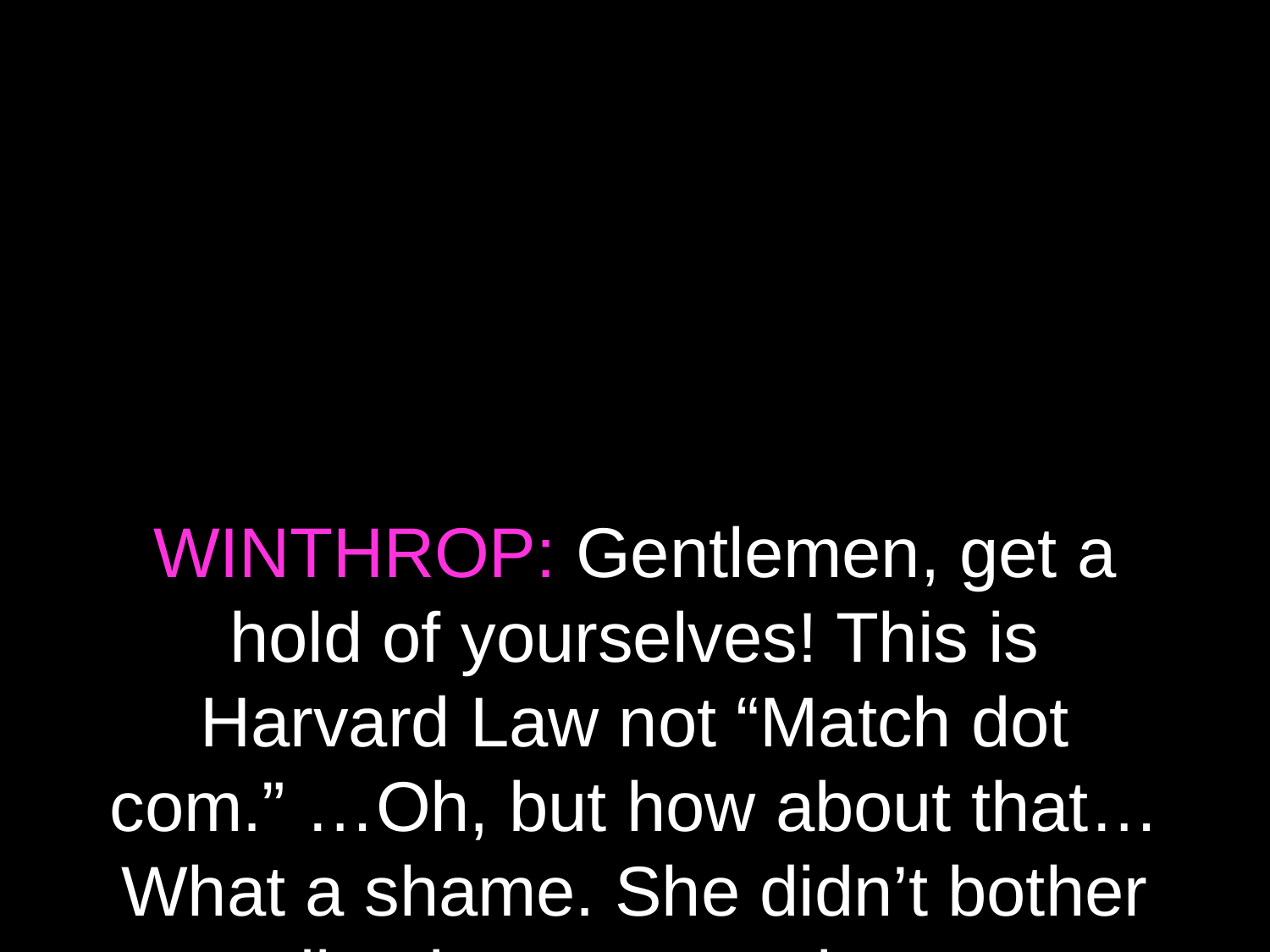

# WINTHROP: Gentlemen, get a hold of yourselves! This is Harvard Law not “Match dot com.” …Oh, but how about that… What a shame. She didn’t bother sending in a personal essay…